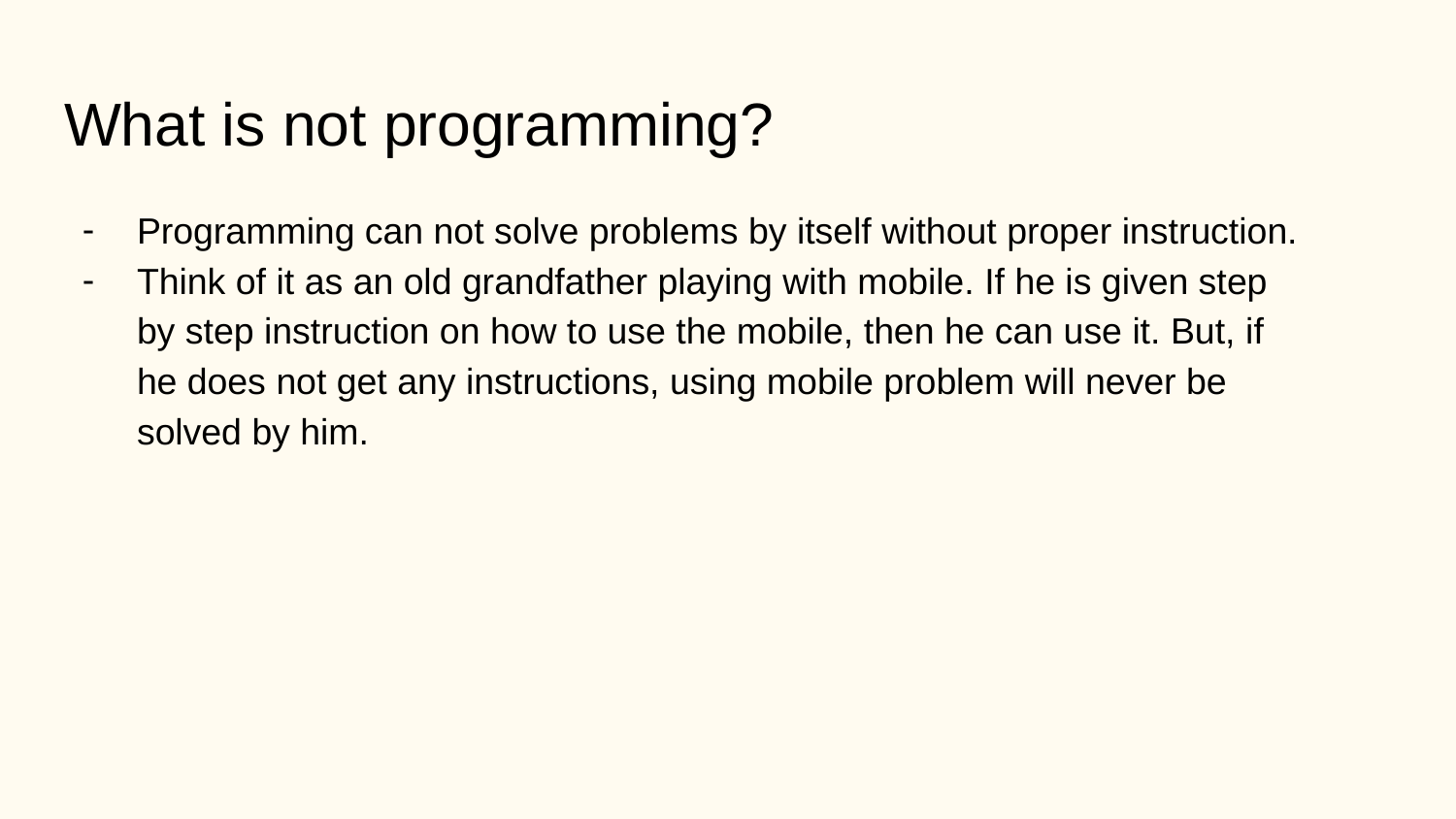

# What is not programming?
Programming can not solve problems by itself without proper instruction.
Think of it as an old grandfather playing with mobile. If he is given step by step instruction on how to use the mobile, then he can use it. But, if he does not get any instructions, using mobile problem will never be solved by him.